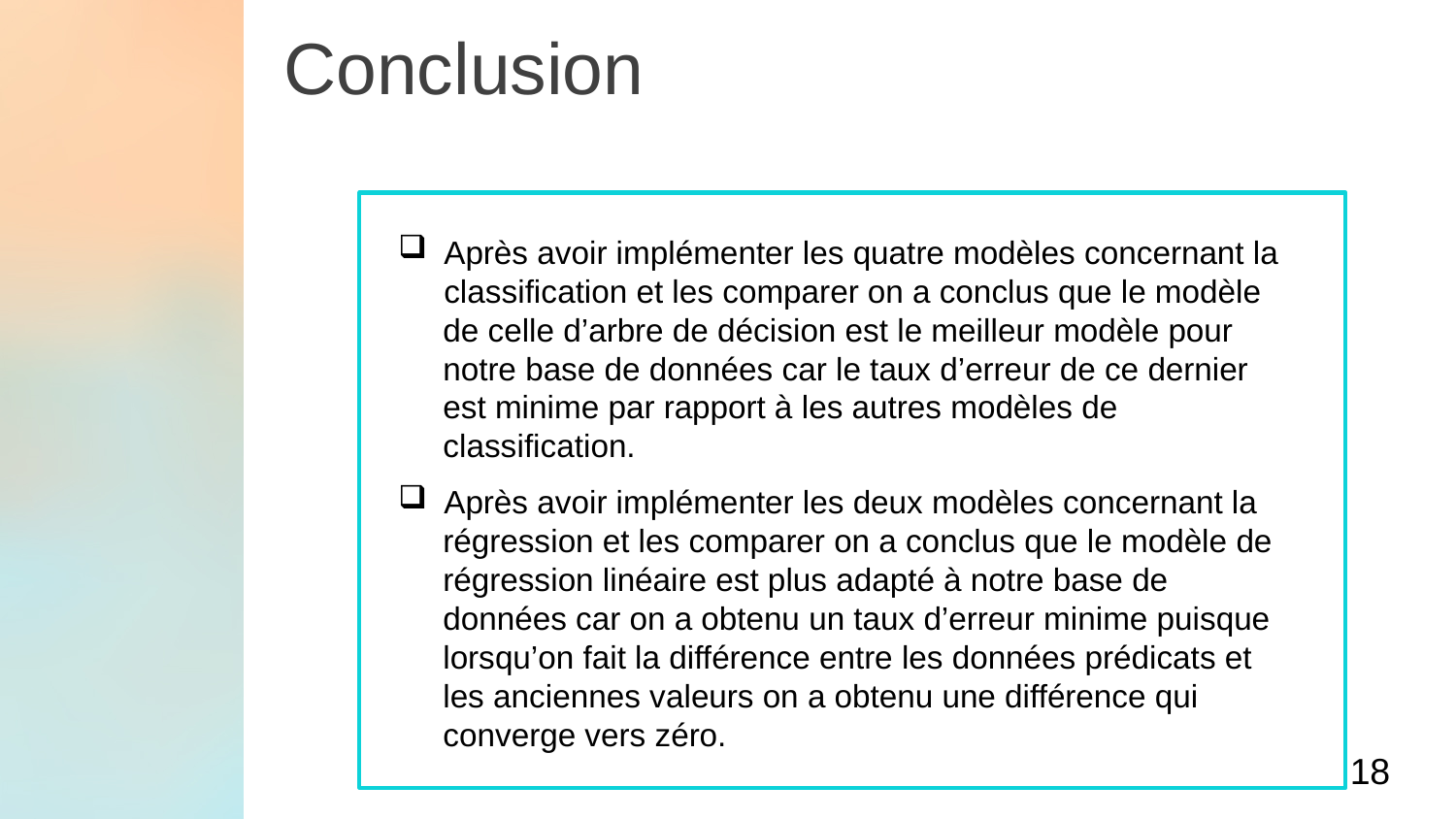

Conclusion

Après avoir implémenter les quatre modèles concernant la classification et les comparer on a conclus que le modèle
     de celle d’arbre de décision est le meilleur modèle pour
     notre base de données car le taux d’erreur de ce dernier
     est minime par rapport à les autres modèles de
     classification.
Après avoir implémenter les deux modèles concernant la
     régression et les comparer on a conclus que le modèle de
     régression linéaire est plus adapté à notre base de
     données car on a obtenu un taux d’erreur minime puisque
     lorsqu’on fait la différence entre les données prédicats et
     les anciennes valeurs on a obtenu une différence qui
     converge vers zéro.
18